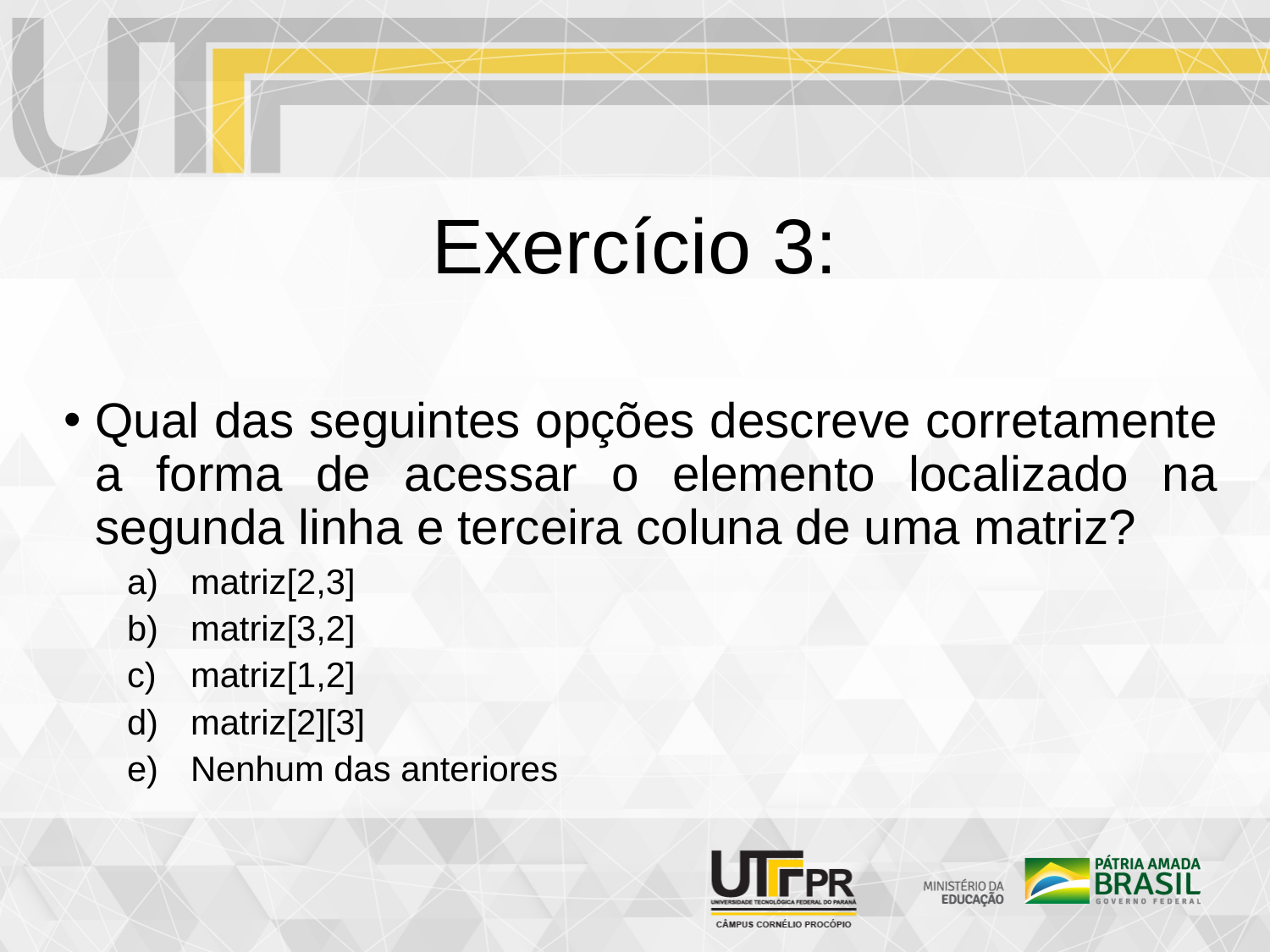

Exercício 3:
Qual das seguintes opções descreve corretamente a forma de acessar o elemento localizado na segunda linha e terceira coluna de uma matriz?
matriz[2,3]
matriz[3,2]
matriz[1,2]
matriz[2][3]
Nenhum das anteriores